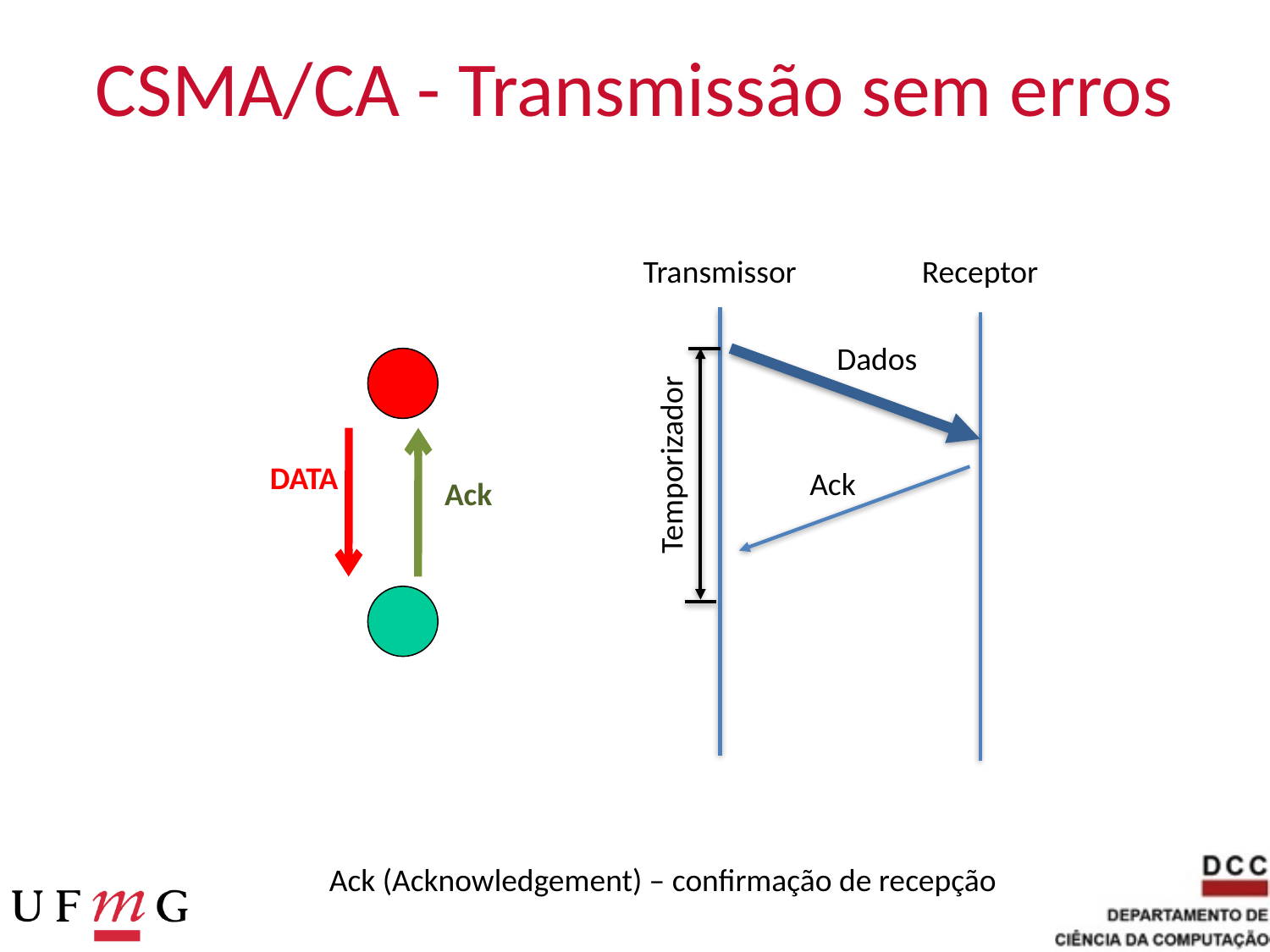

# CSMA/CA - Transmissão sem erros
Transmissor
Receptor
Dados

DATA
Ack
Temporizador
Ack

Ack (Acknowledgement) – confirmação de recepção